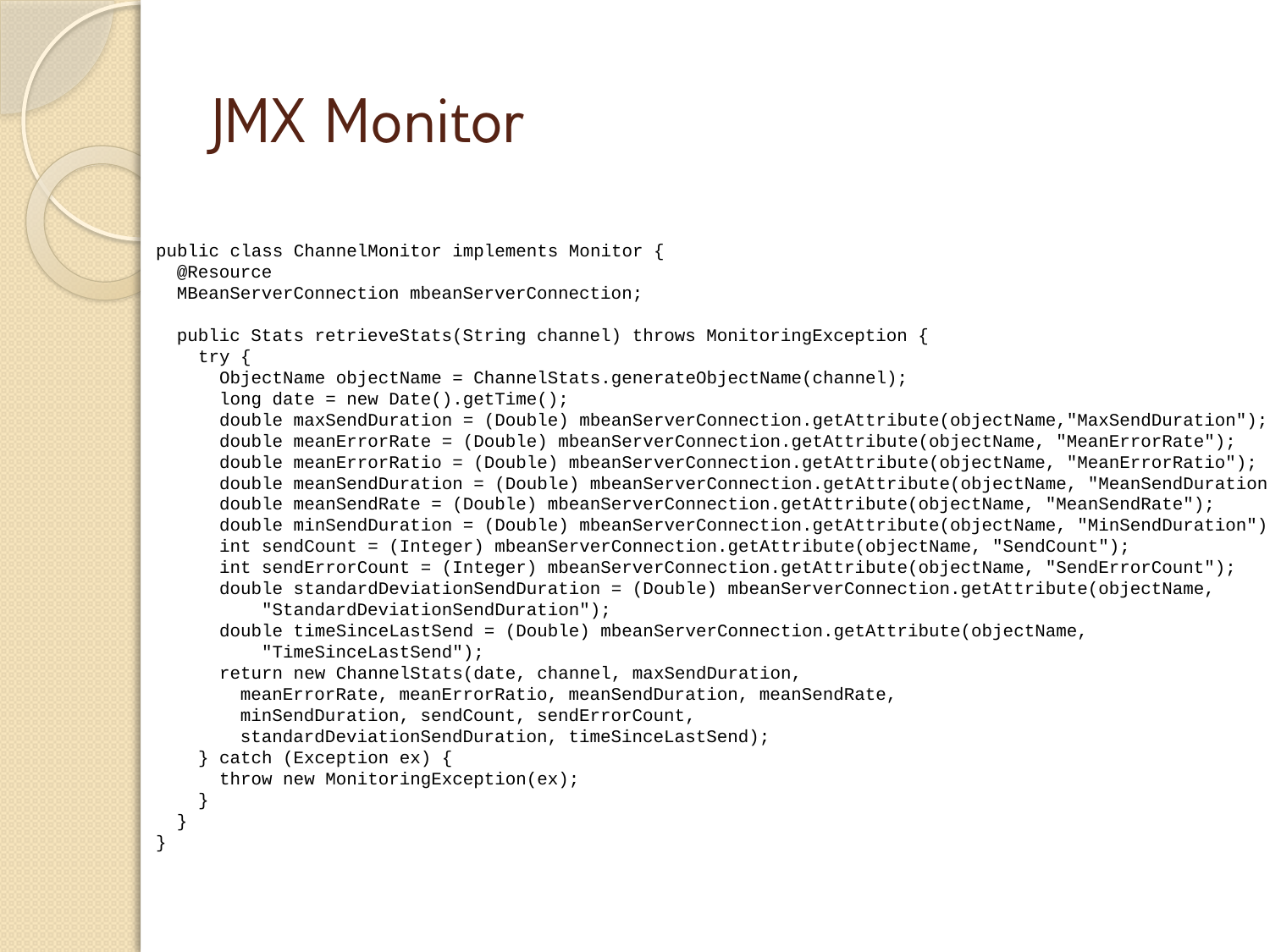

# JMX Monitor
public class ChannelMonitor implements Monitor {
  @Resource
  MBeanServerConnection mbeanServerConnection;

  public Stats retrieveStats(String channel) throws MonitoringException {
    try {
      ObjectName objectName = ChannelStats.generateObjectName(channel);
      long date = new Date().getTime();
      double maxSendDuration = (Double) mbeanServerConnection.getAttribute(objectName,"MaxSendDuration");
      double meanErrorRate = (Double) mbeanServerConnection.getAttribute(objectName, "MeanErrorRate");
      double meanErrorRatio = (Double) mbeanServerConnection.getAttribute(objectName, "MeanErrorRatio");
      double meanSendDuration = (Double) mbeanServerConnection.getAttribute(objectName, "MeanSendDuration");
      double meanSendRate = (Double) mbeanServerConnection.getAttribute(objectName, "MeanSendRate");
      double minSendDuration = (Double) mbeanServerConnection.getAttribute(objectName, "MinSendDuration");
      int sendCount = (Integer) mbeanServerConnection.getAttribute(objectName, "SendCount");
      int sendErrorCount = (Integer) mbeanServerConnection.getAttribute(objectName, "SendErrorCount");
      double standardDeviationSendDuration = (Double) mbeanServerConnection.getAttribute(objectName,
          "StandardDeviationSendDuration");
      double timeSinceLastSend = (Double) mbeanServerConnection.getAttribute(objectName,
          "TimeSinceLastSend");
      return new ChannelStats(date, channel, maxSendDuration,
        meanErrorRate, meanErrorRatio, meanSendDuration, meanSendRate,
        minSendDuration, sendCount, sendErrorCount,
        standardDeviationSendDuration, timeSinceLastSend);
    } catch (Exception ex) {
      throw new MonitoringException(ex);
    }
  }
}